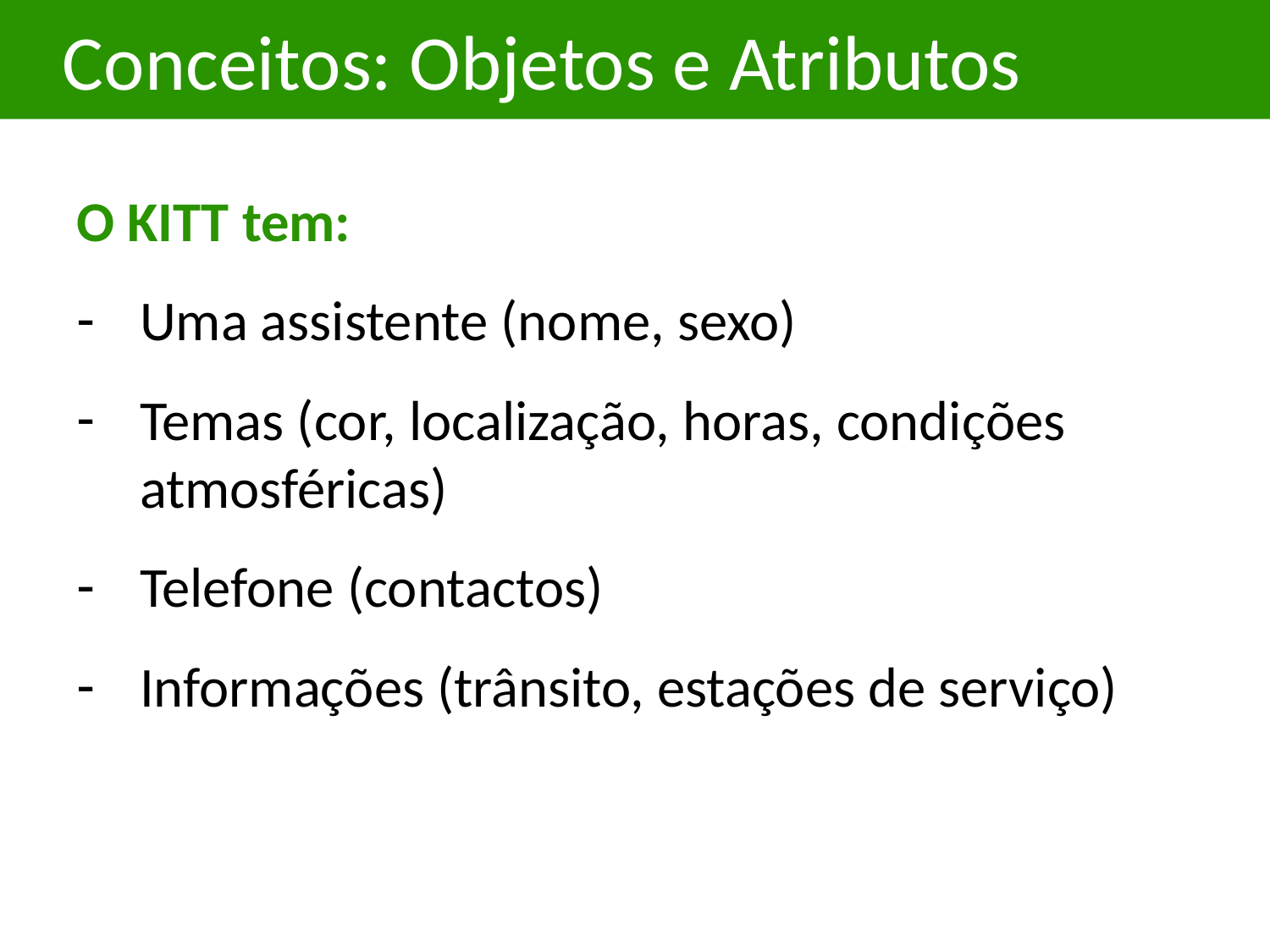

# Conceitos: Objetos e Atributos
O KITT tem:
Uma assistente (nome, sexo)
Temas (cor, localização, horas, condições atmosféricas)
Telefone (contactos)
Informações (trânsito, estações de serviço)